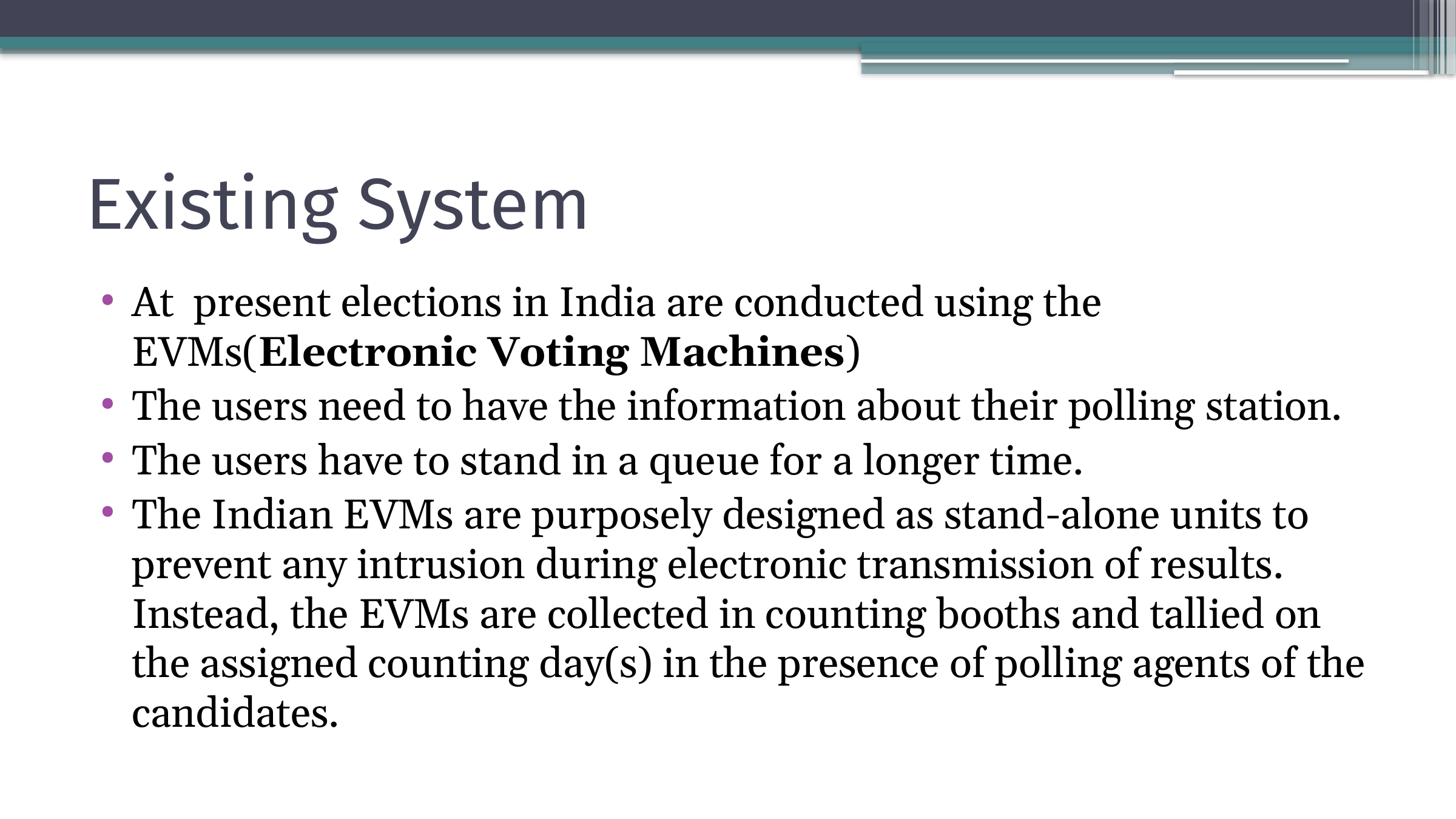

# Existing System
At  present elections in India are conducted using the EVMs(Electronic Voting Machines)
The users need to have the information about their polling station.
The users have to stand in a queue for a longer time.
The Indian EVMs are purposely designed as stand-alone units to prevent any intrusion during electronic transmission of results. Instead, the EVMs are collected in counting booths and tallied on the assigned counting day(s) in the presence of polling agents of the candidates.